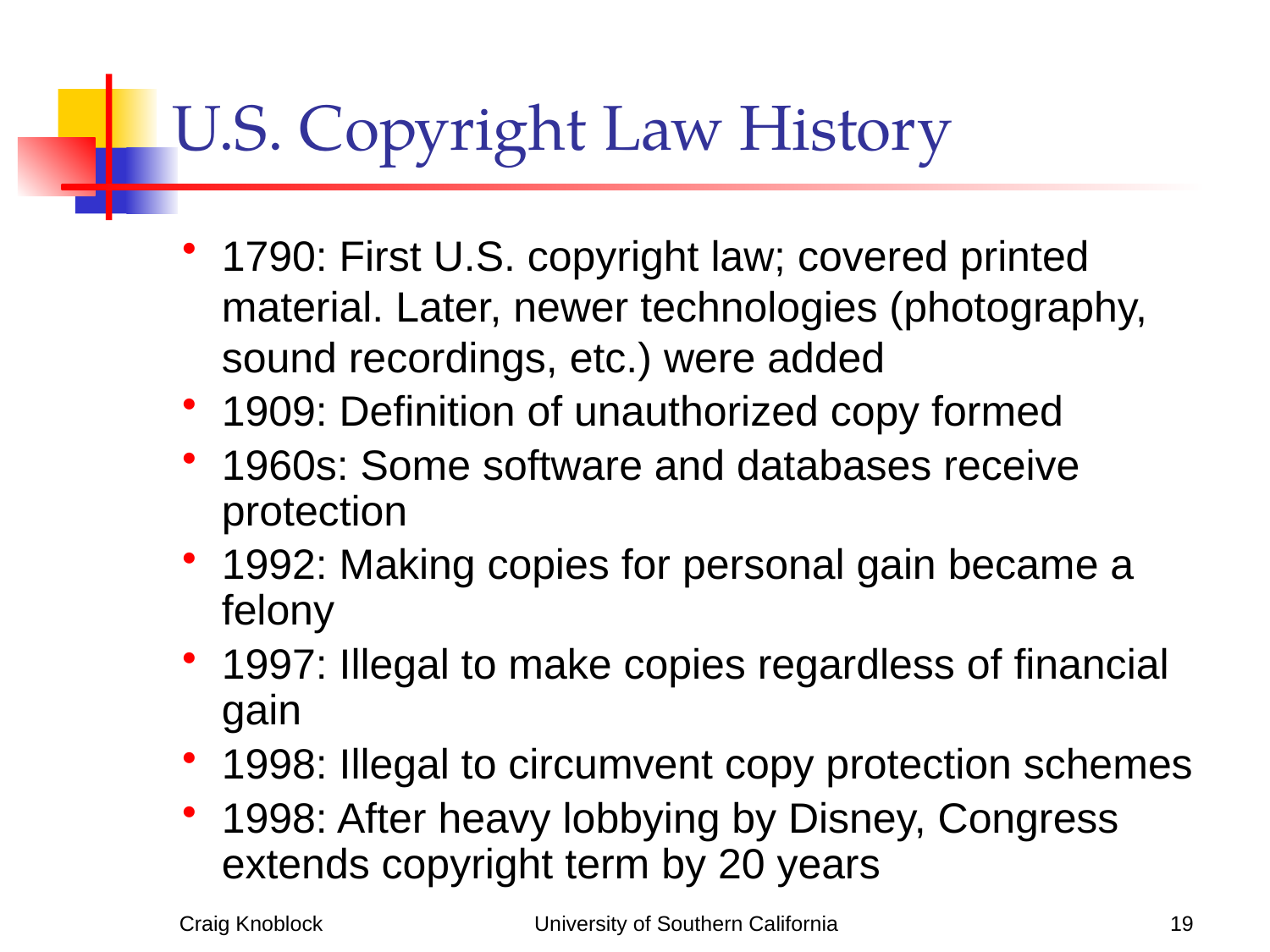

# U.S. Copyright Law History
1790: First U.S. copyright law; covered printed material. Later, newer technologies (photography, sound recordings, etc.) were added
1909: Definition of unauthorized copy formed
1960s: Some software and databases receive protection
1992: Making copies for personal gain became a felony
1997: Illegal to make copies regardless of financial gain
1998: Illegal to circumvent copy protection schemes
1998: After heavy lobbying by Disney, Congress extends copyright term by 20 years
Craig Knoblock
University of Southern California
19